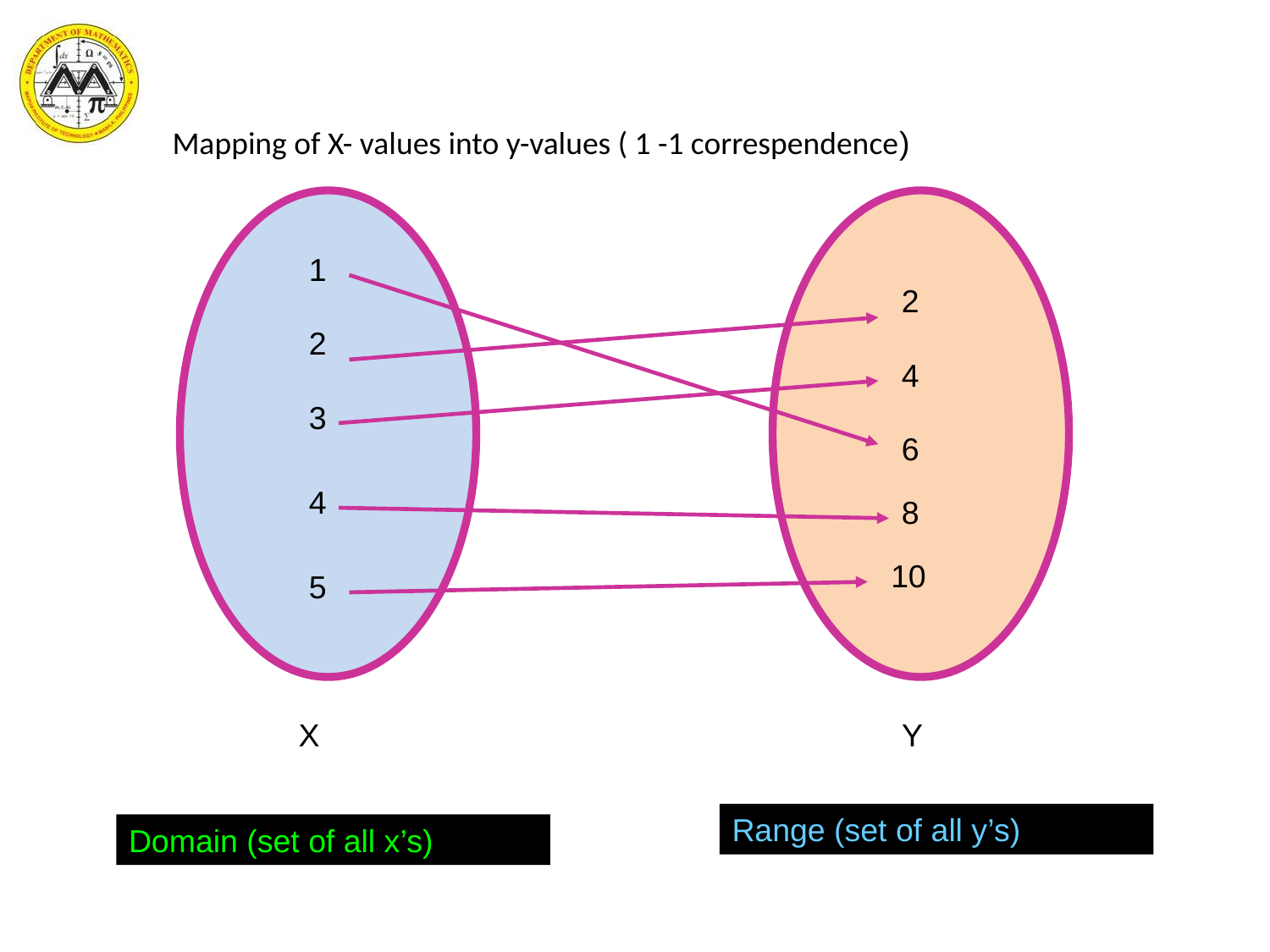

Mapping of X- values into y-values ( 1 -1 correspendence)

1

2
2

4

3
6
4
8

10
5

Range (set of all y’s)
Domain (set of all x’s)
X
Y